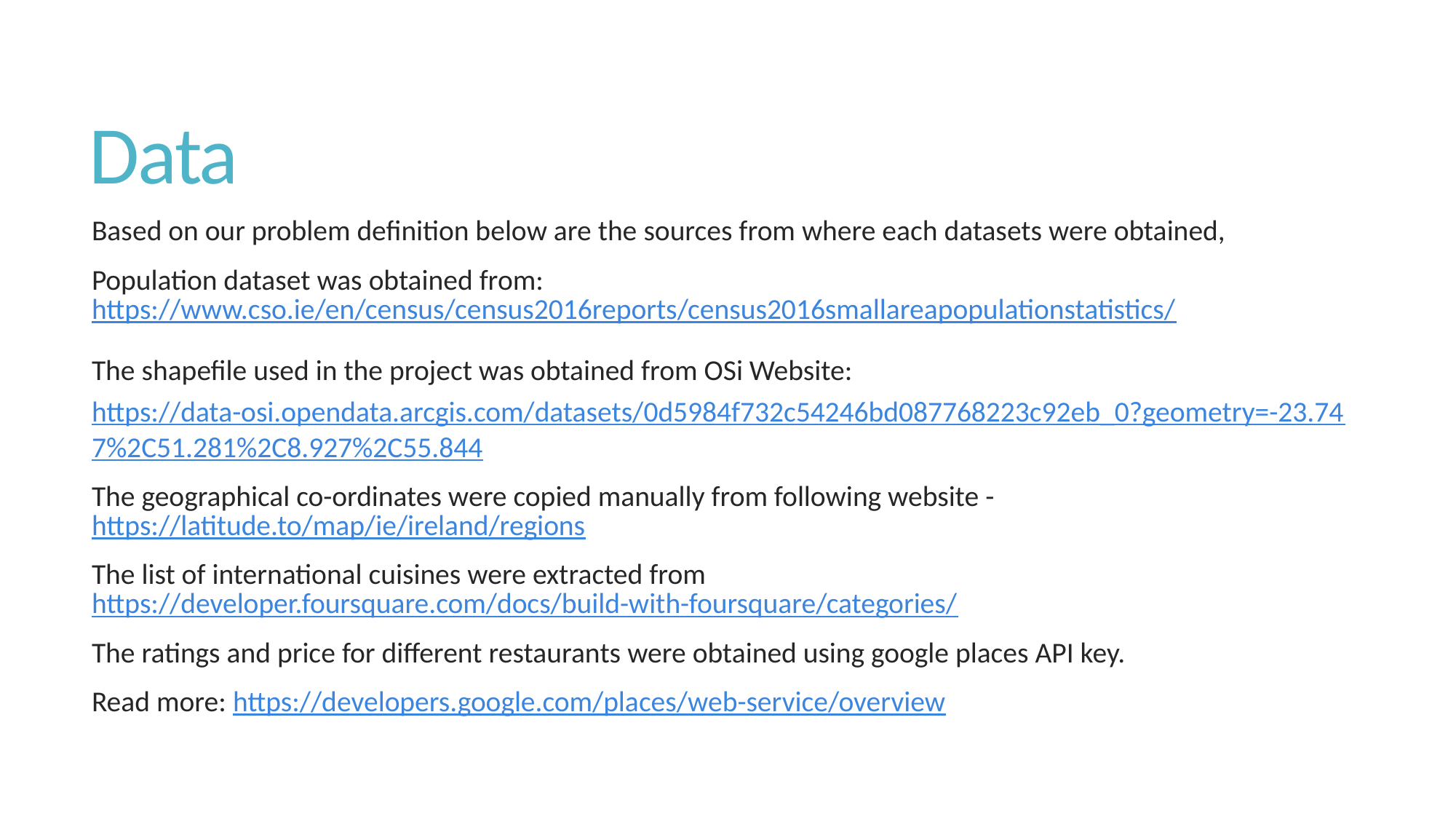

# Data
Based on our problem definition below are the sources from where each datasets were obtained,
Population dataset was obtained from: https://www.cso.ie/en/census/census2016reports/census2016smallareapopulationstatistics/
The shapefile used in the project was obtained from OSi Website: https://data-osi.opendata.arcgis.com/datasets/0d5984f732c54246bd087768223c92eb_0?geometry=-23.747%2C51.281%2C8.927%2C55.844
The geographical co-ordinates were copied manually from following website - https://latitude.to/map/ie/ireland/regions
The list of international cuisines were extracted from https://developer.foursquare.com/docs/build-with-foursquare/categories/
The ratings and price for different restaurants were obtained using google places API key.
Read more: https://developers.google.com/places/web-service/overview